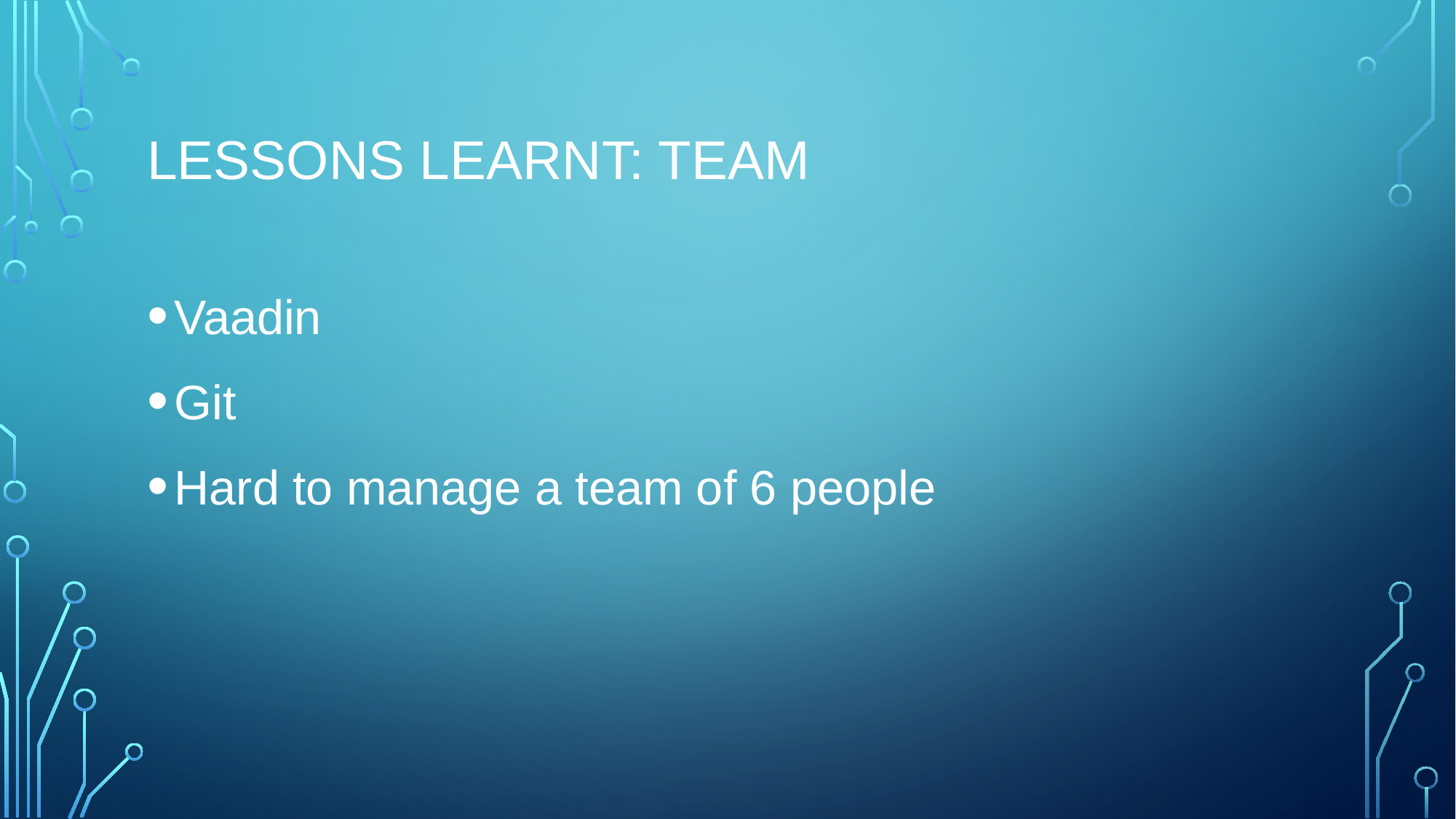

# lessons learnt: TeaM
Vaadin
Git
Hard to manage a team of 6 people